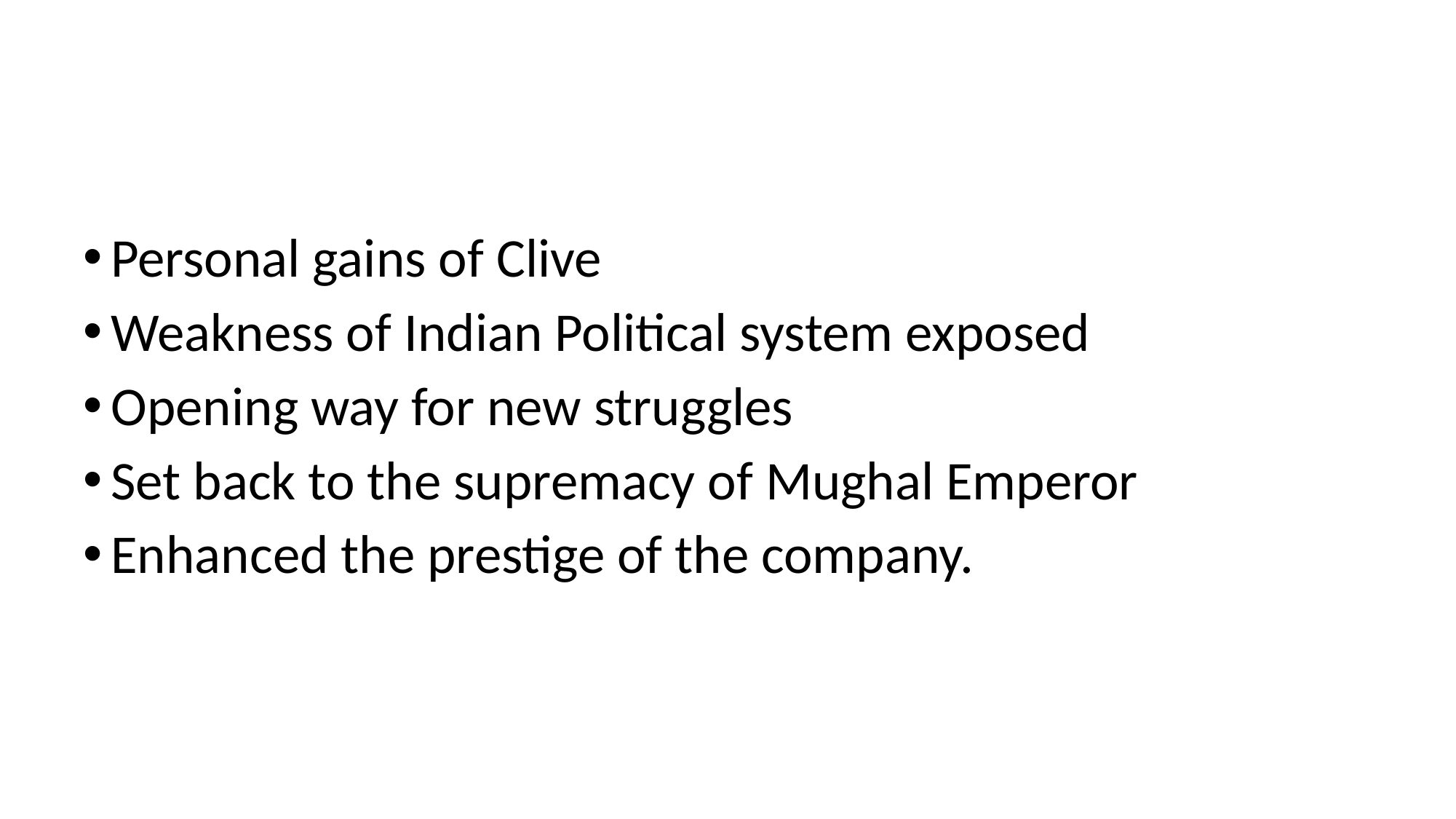

Personal gains of Clive
Weakness of Indian Political system exposed
Opening way for new struggles
Set back to the supremacy of Mughal Emperor
Enhanced the prestige of the company.